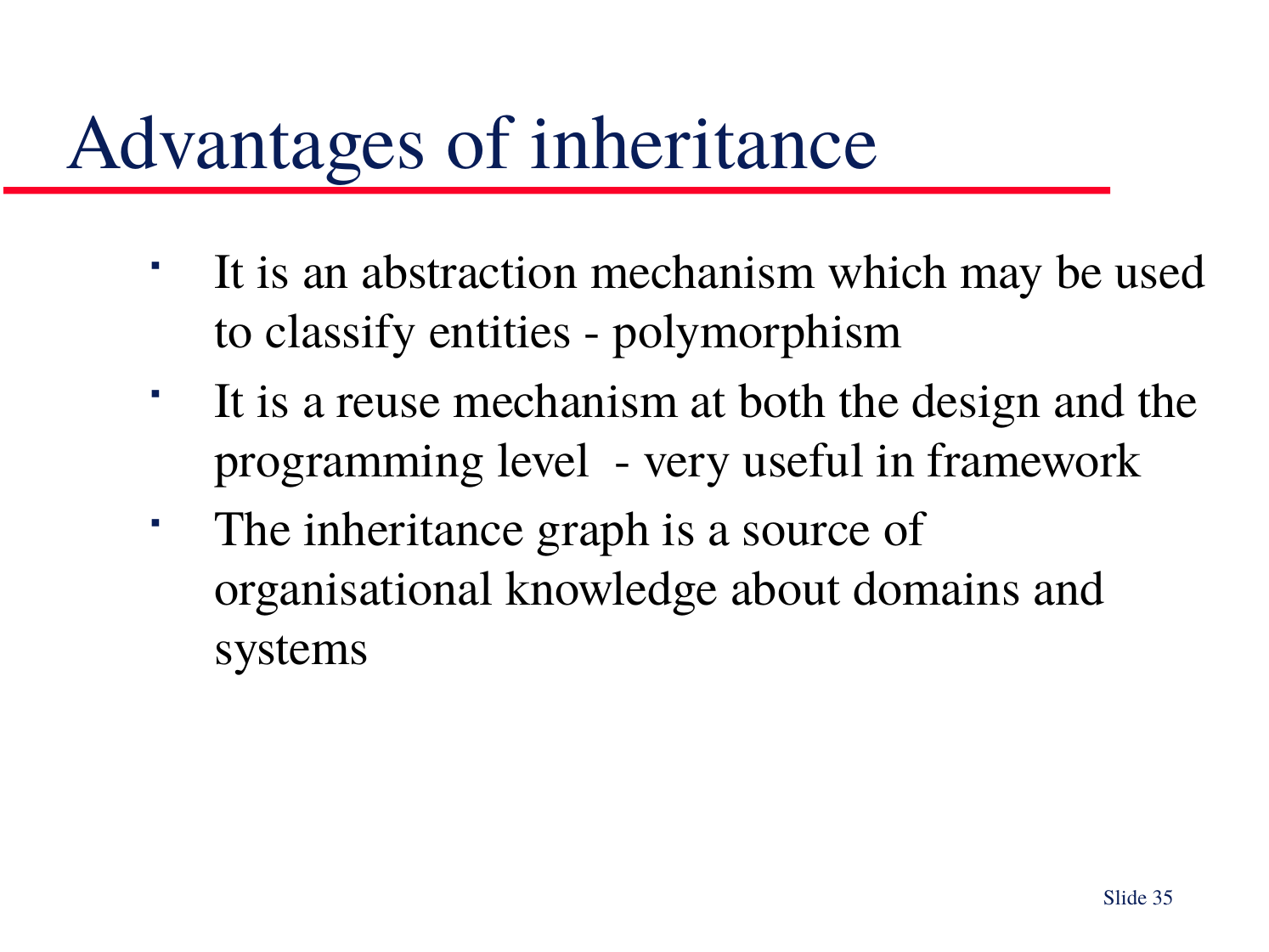

# Advantages of inheritance
It is an abstraction mechanism which may be used to classify entities - polymorphism
It is a reuse mechanism at both the design and the programming level  - very useful in framework
The inheritance graph is a source of organisational knowledge about domains and systems